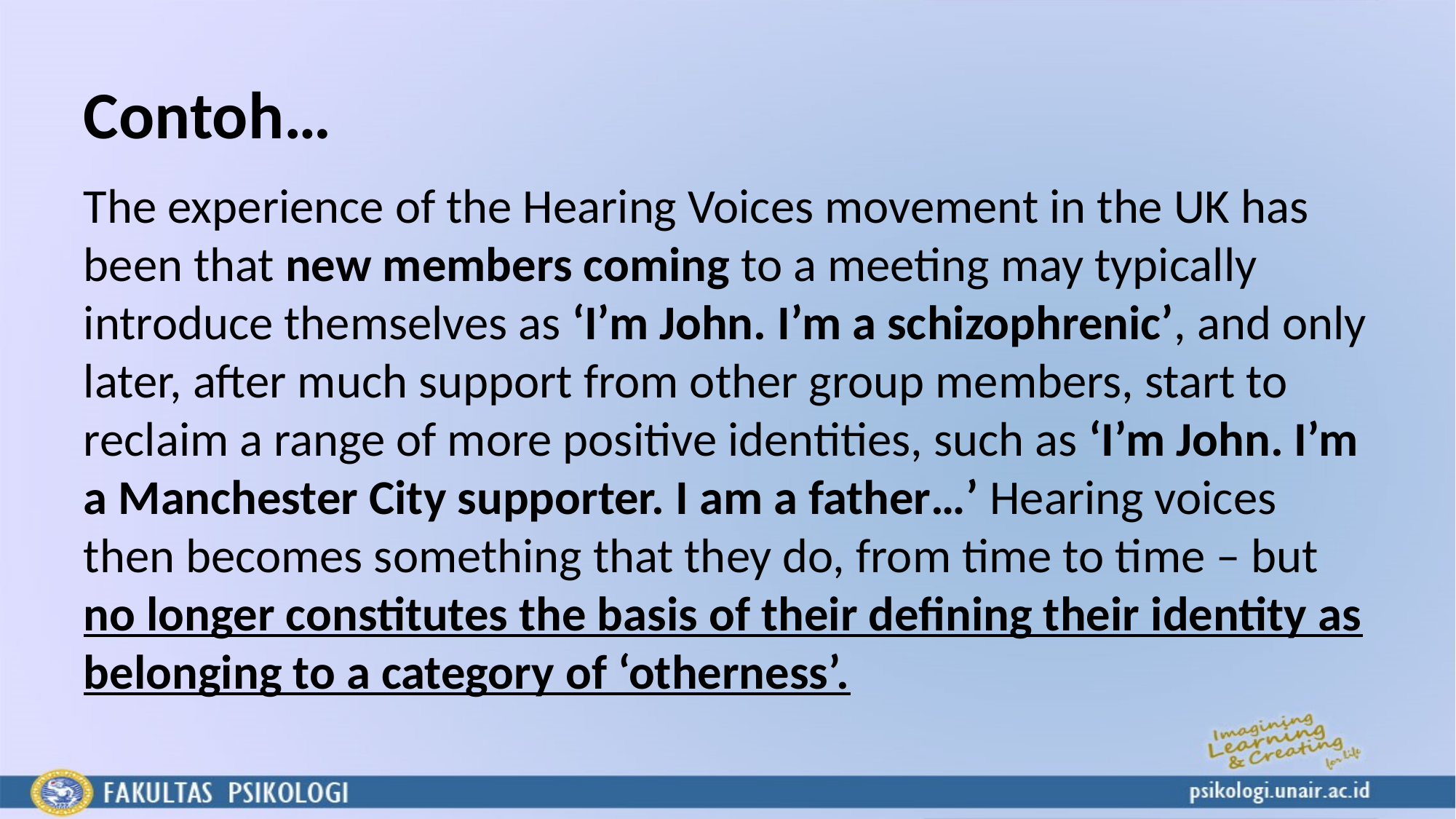

# Contoh…
The experience of the Hearing Voices movement in the UK has been that new members coming to a meeting may typically introduce themselves as ‘I’m John. I’m a schizophrenic’, and only later, after much support from other group members, start to reclaim a range of more positive identities, such as ‘I’m John. I’m a Manchester City supporter. I am a father…’ Hearing voices then becomes something that they do, from time to time – but no longer constitutes the basis of their defining their identity as belonging to a category of ‘otherness’.